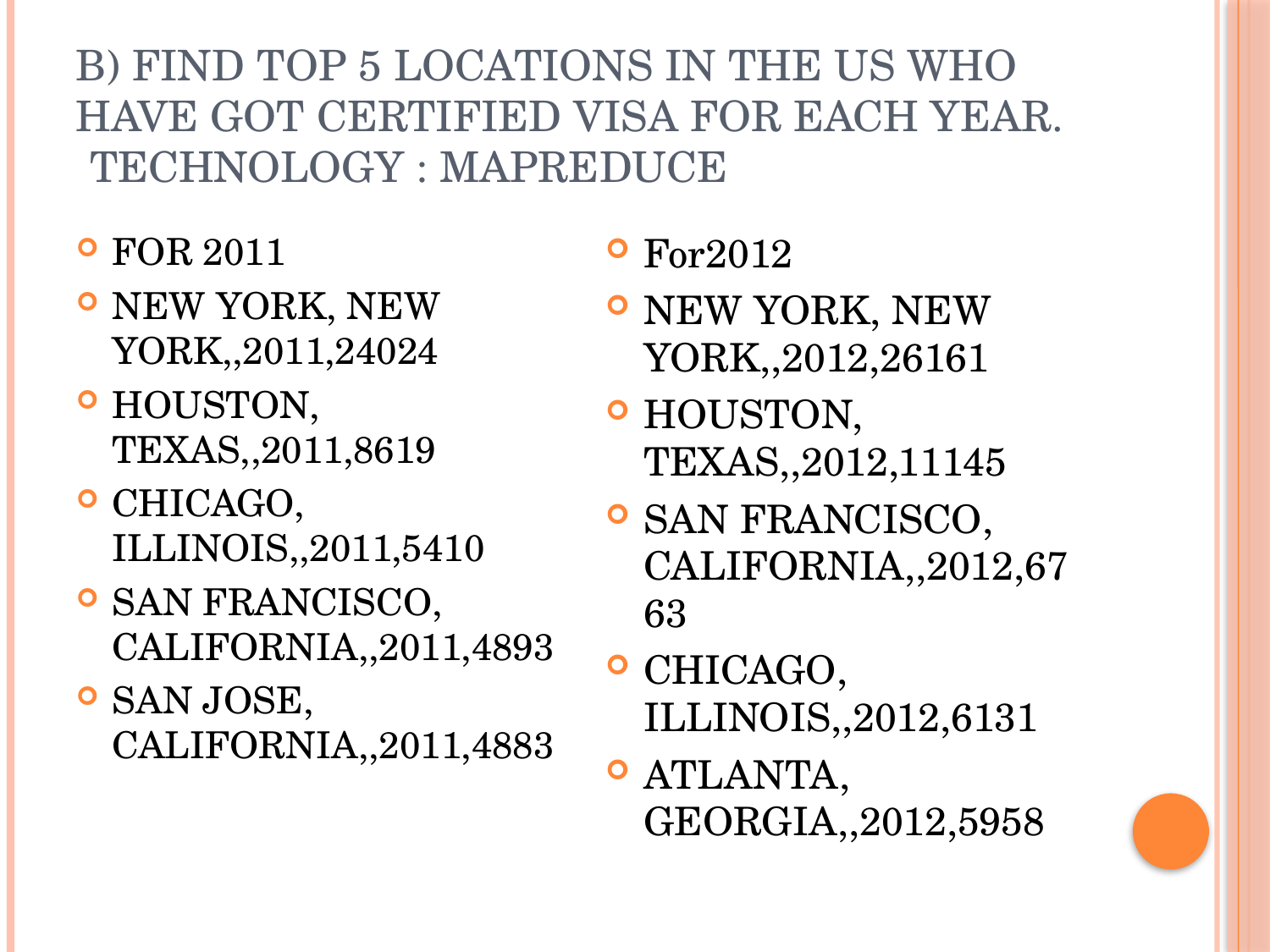

# b) find top 5 locations in the US who have got certified visa for each year.  Technology : MapReduce
FOR 2011
NEW YORK, NEW YORK,,2011,24024
HOUSTON, TEXAS,,2011,8619
CHICAGO, ILLINOIS,,2011,5410
SAN FRANCISCO, CALIFORNIA,,2011,4893
SAN JOSE, CALIFORNIA,,2011,4883

For2012
NEW YORK, NEW YORK,,2012,26161
HOUSTON, TEXAS,,2012,11145
SAN FRANCISCO, CALIFORNIA,,2012,6763
CHICAGO, ILLINOIS,,2012,6131
ATLANTA, GEORGIA,,2012,5958